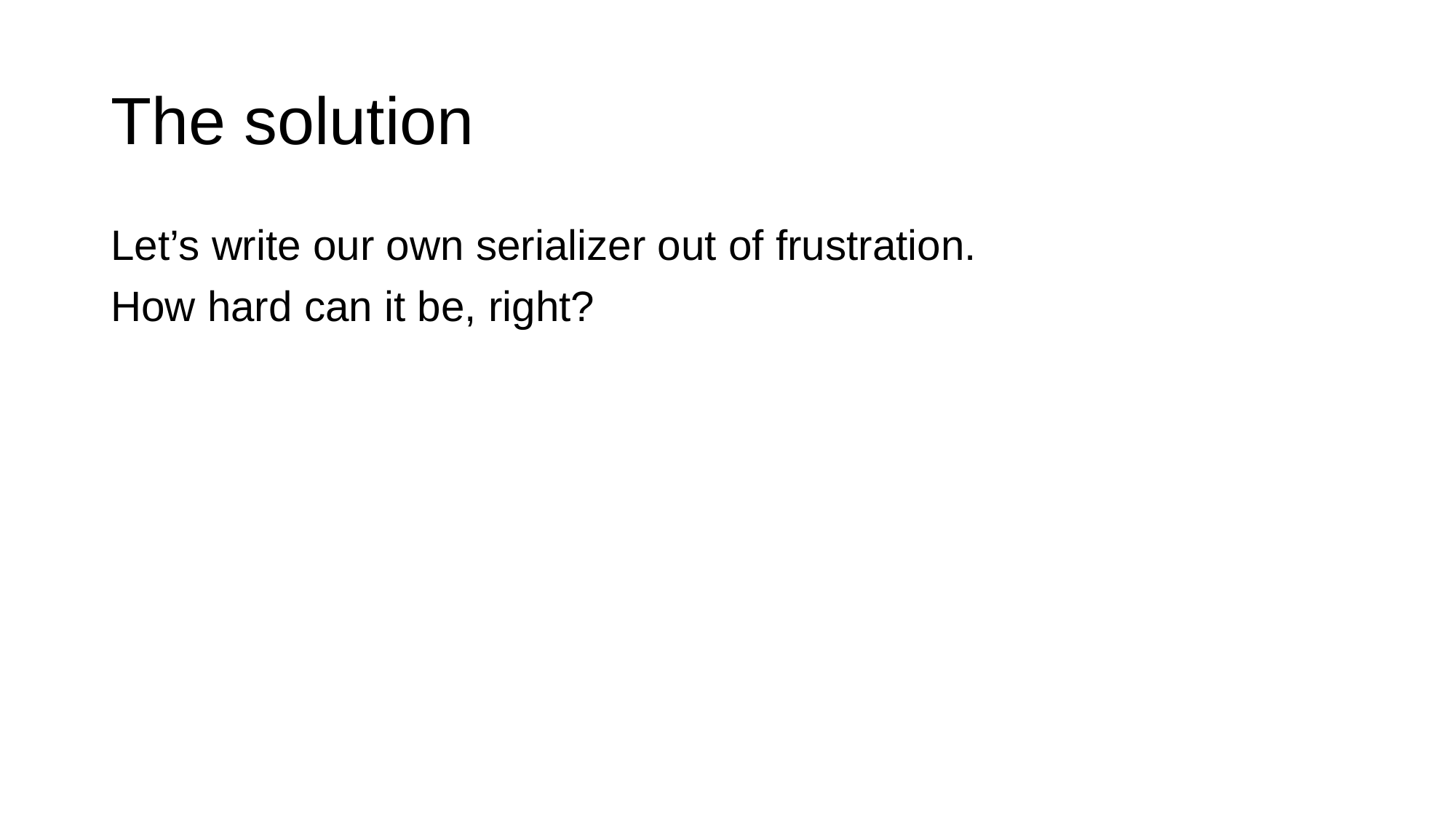

# The solution
Let’s write our own serializer out of frustration.
How hard can it be, right?